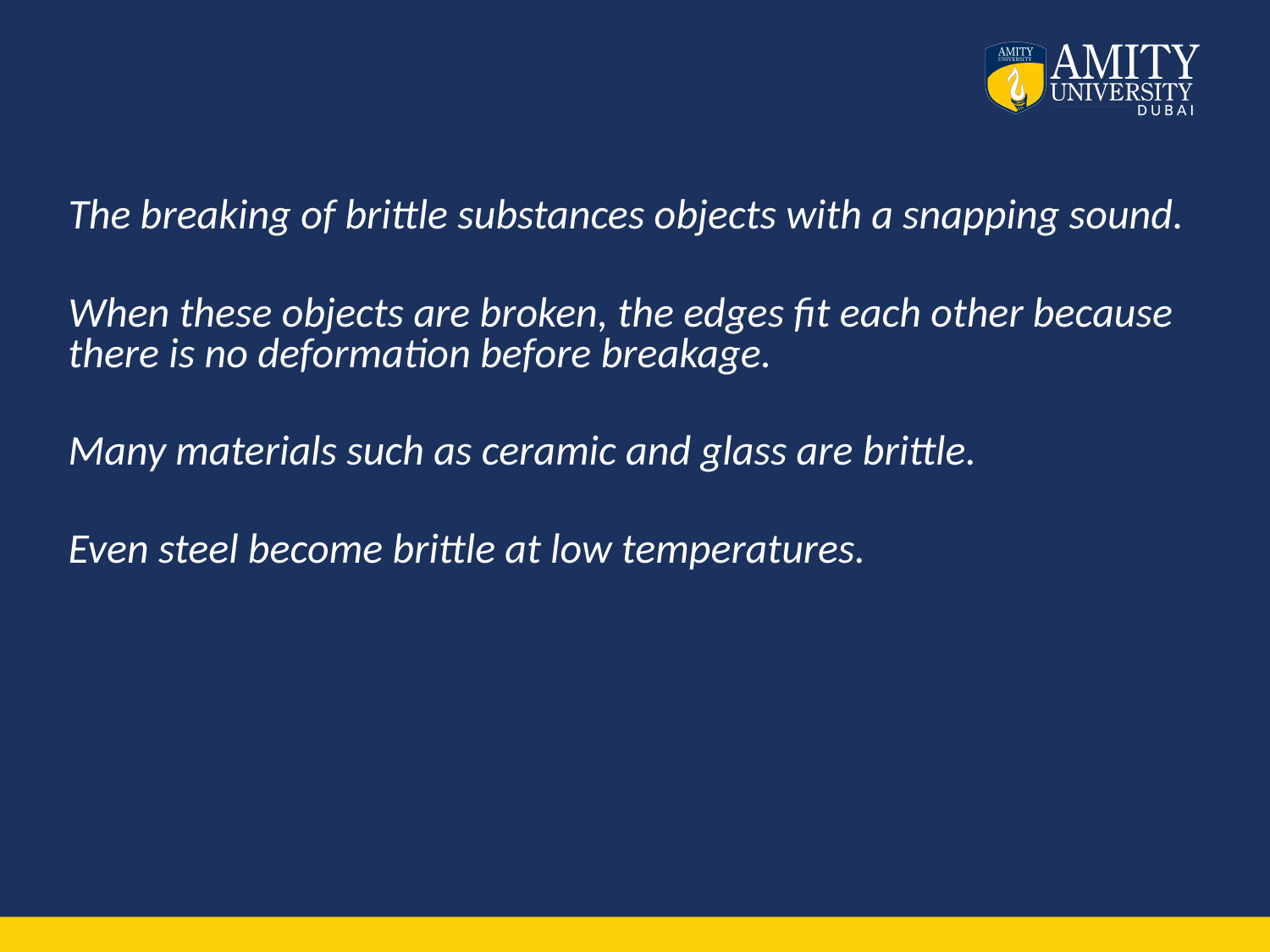

#
The breaking of brittle substances objects with a snapping sound.

When these objects are broken, the edges fit each other because there is no deformation before breakage.

Many materials such as ceramic and glass are brittle.

Even steel become brittle at low temperatures.